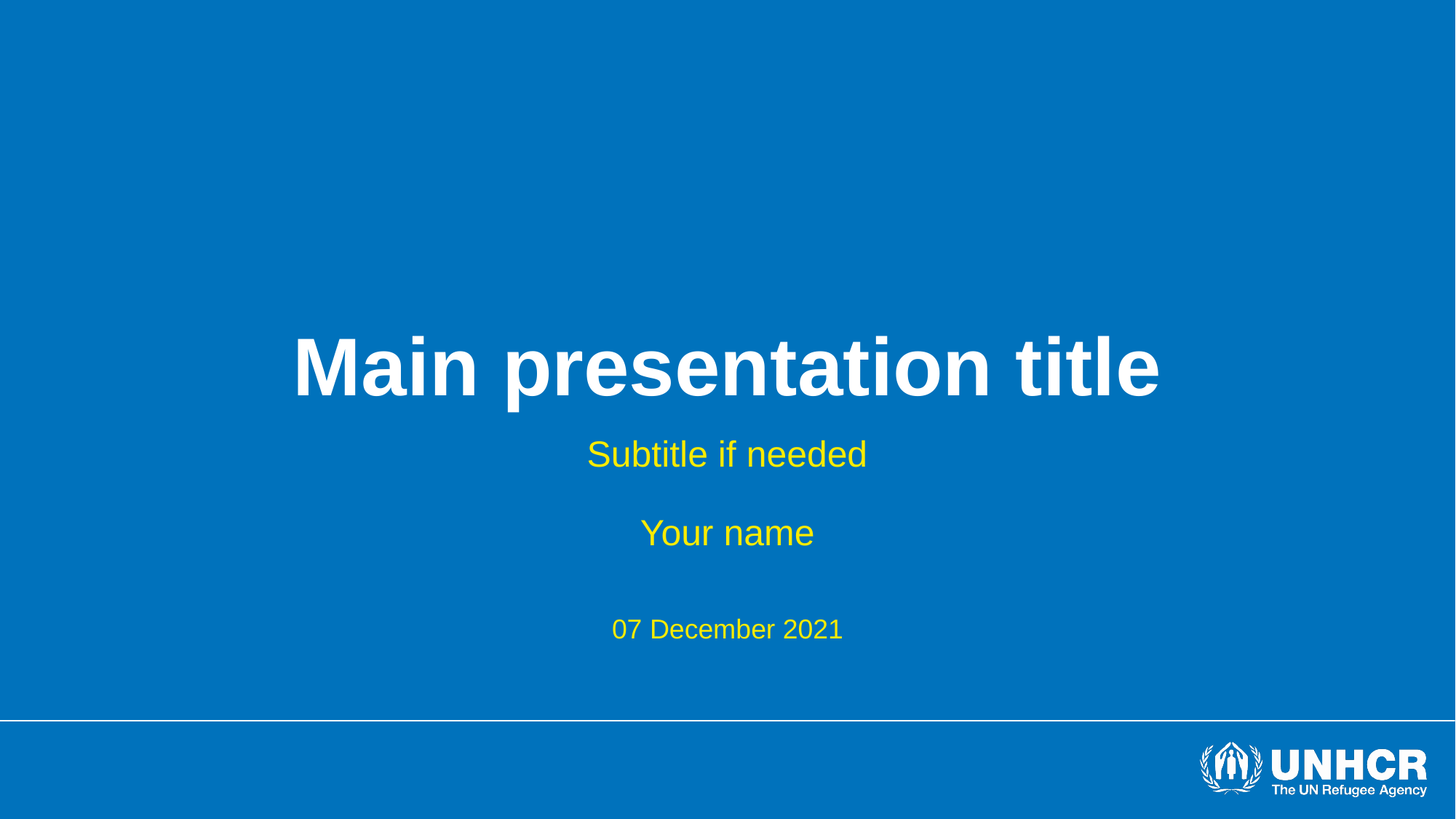

# Main presentation title
Subtitle if needed
Your name
07 December 2021